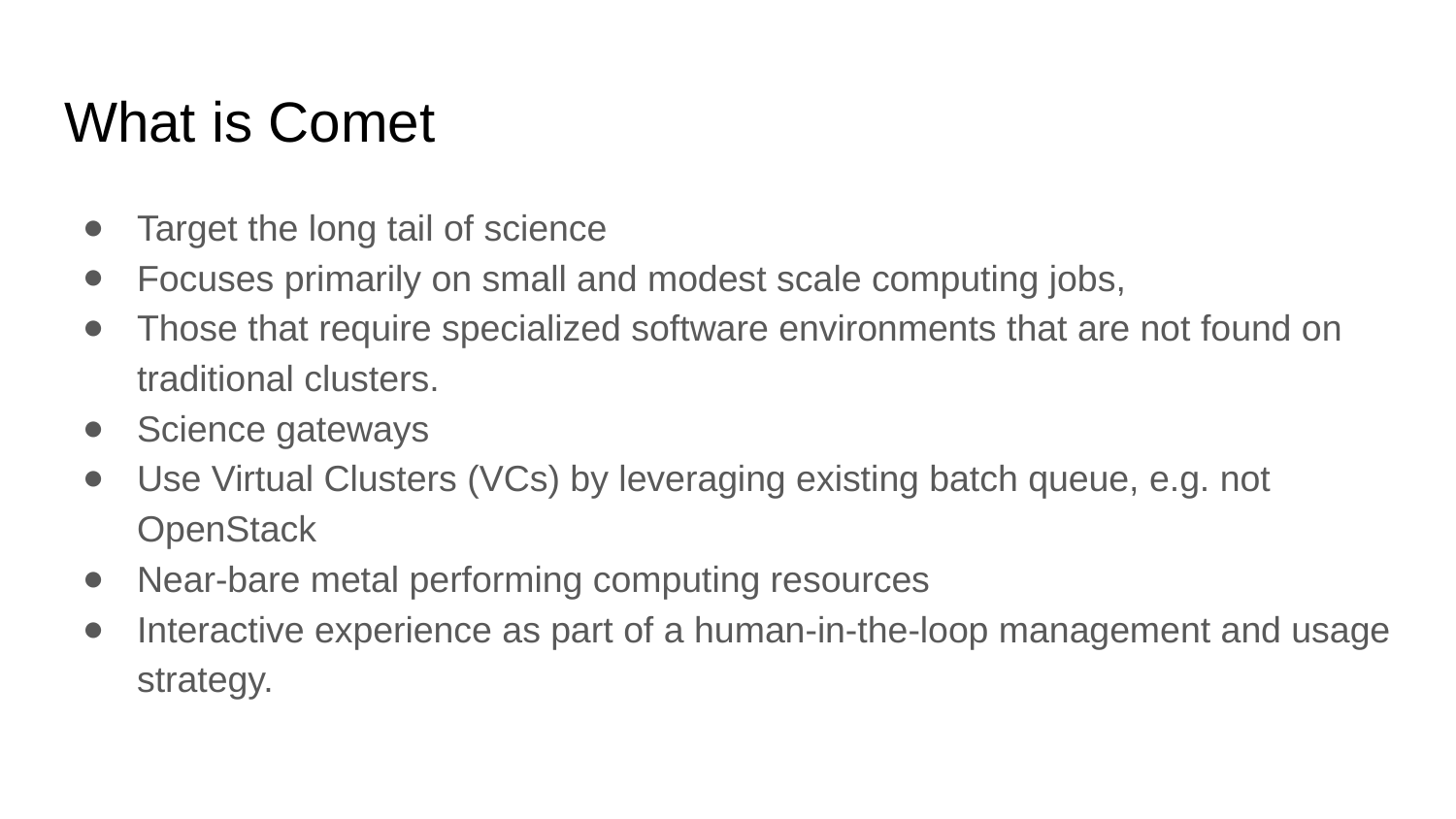

# What is Comet
Target the long tail of science
Focuses primarily on small and modest scale computing jobs,
Those that require specialized software environments that are not found on traditional clusters.
Science gateways
Use Virtual Clusters (VCs) by leveraging existing batch queue, e.g. not OpenStack
Near-bare metal performing computing resources
Interactive experience as part of a human-in-the-loop management and usage strategy.